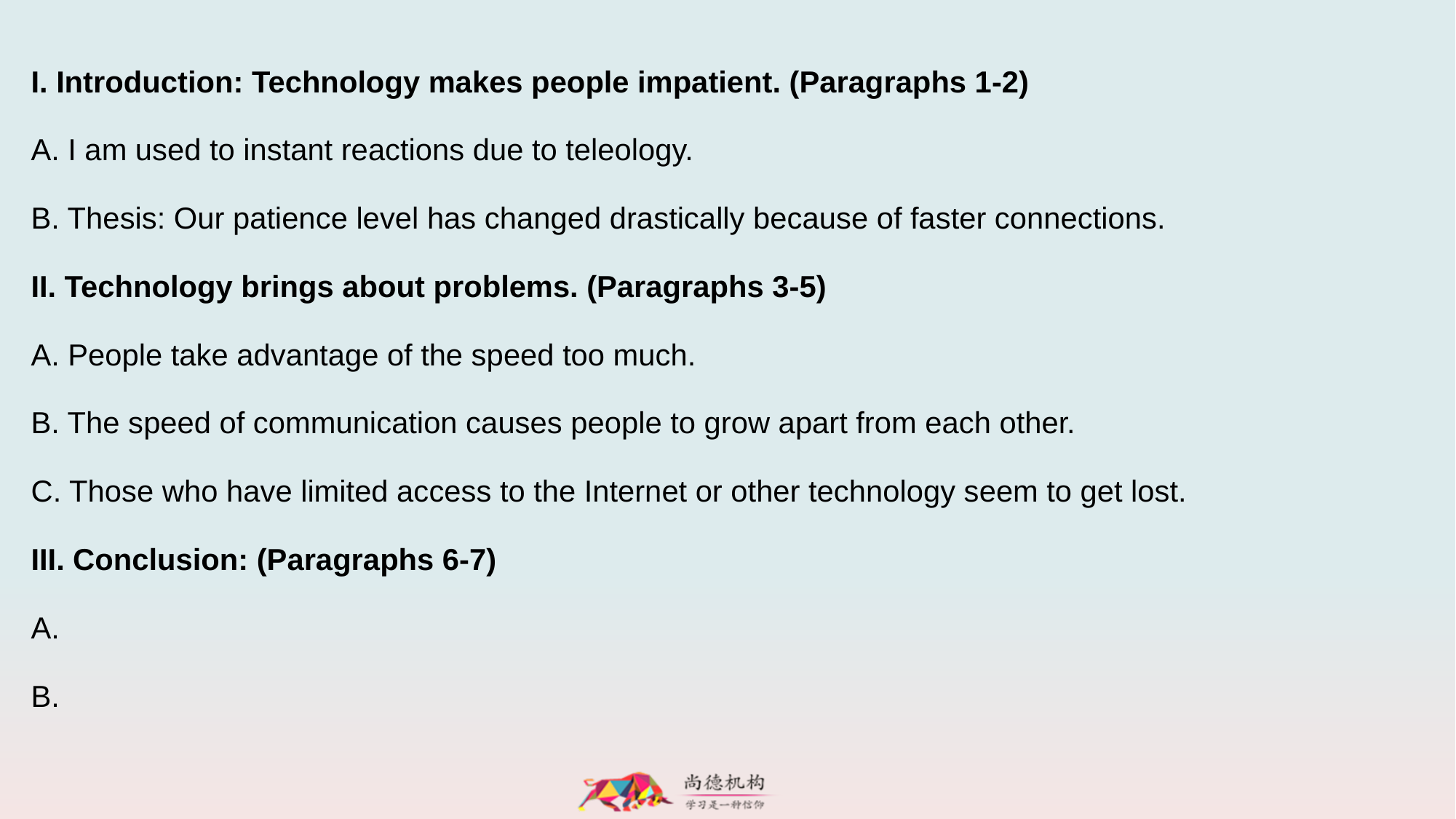

I. Introduction: Technology makes people impatient. (Paragraphs 1-2)
A. I am used to instant reactions due to teleology.
B. Thesis: Our patience level has changed drastically because of faster connections.
II. Technology brings about problems. (Paragraphs 3-5)
A. People take advantage of the speed too much.
B. The speed of communication causes people to grow apart from each other.
C. Those who have limited access to the Internet or other technology seem to get lost.
III. Conclusion: (Paragraphs 6-7)
A.
B.